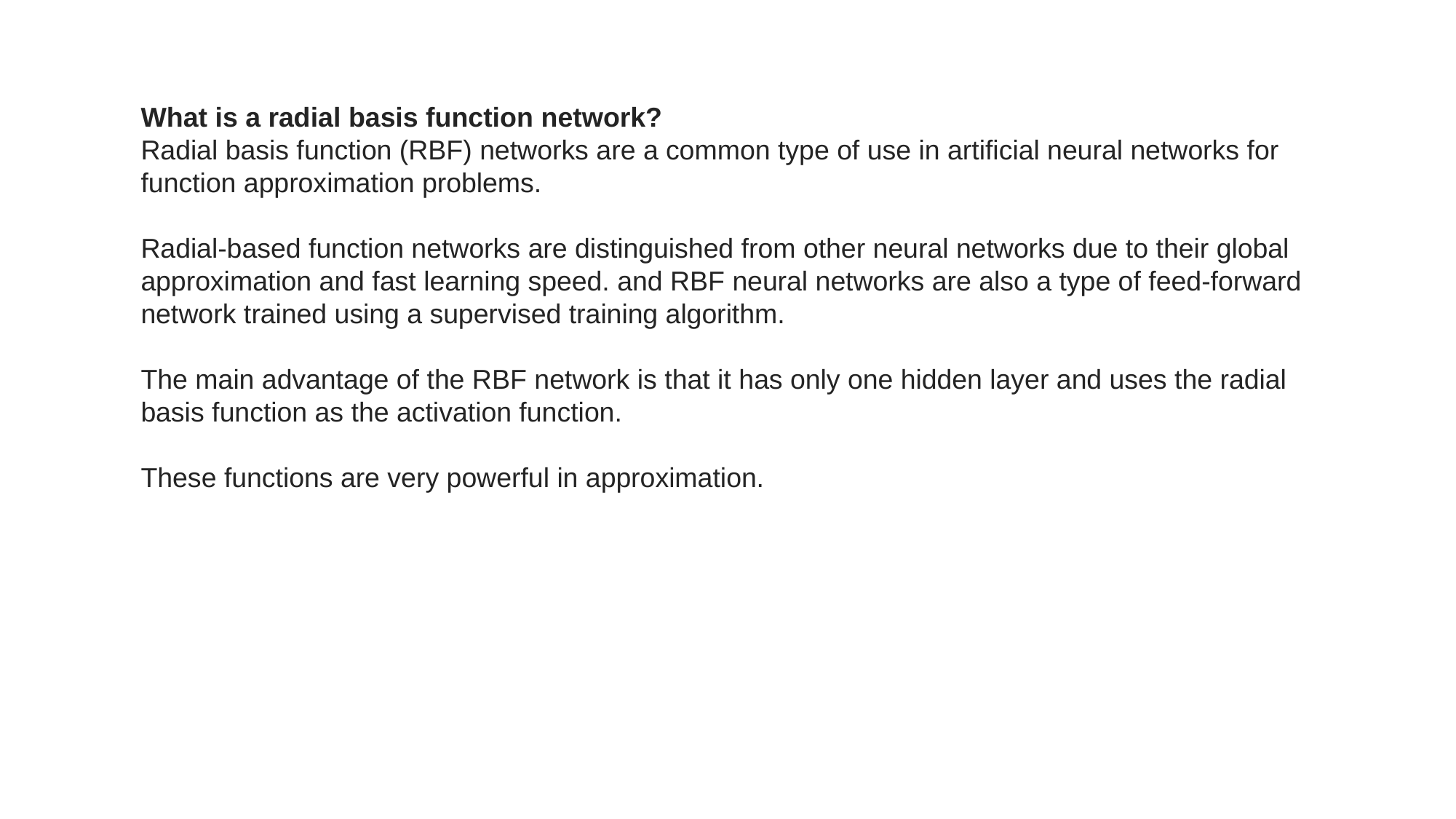

What is a radial basis function network?
Radial basis function (RBF) networks are a common type of use in artificial neural networks for function approximation problems.

Radial-based function networks are distinguished from other neural networks due to their global approximation and fast learning speed. and RBF neural networks are also a type of feed-forward network trained using a supervised training algorithm.

The main advantage of the RBF network is that it has only one hidden layer and uses the radial basis function as the activation function.

These functions are very powerful in approximation.